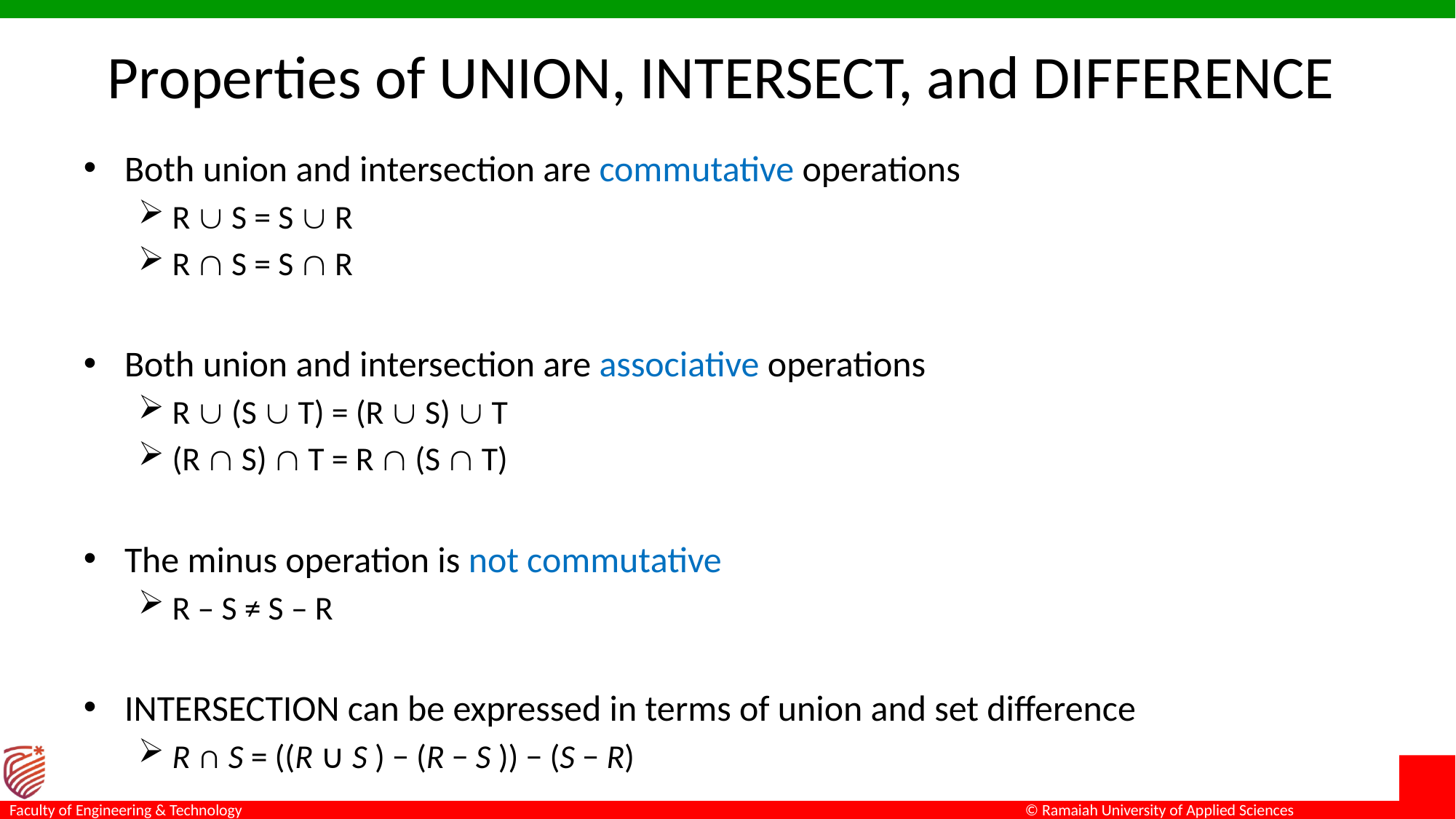

# Properties of UNION, INTERSECT, and DIFFERENCE
Both union and intersection are commutative operations
R ∪ S = S ∪ R
R ∩ S = S ∩ R

Both union and intersection are associative operations
R ∪ (S ∪ T) = (R ∪ S) ∪ T
(R ∩ S) ∩ T = R ∩ (S ∩ T)

The minus operation is not commutative
R – S ≠ S – R

INTERSECTION can be expressed in terms of union and set difference
R ∩ S = ((R ∪ S ) − (R − S )) − (S − R)